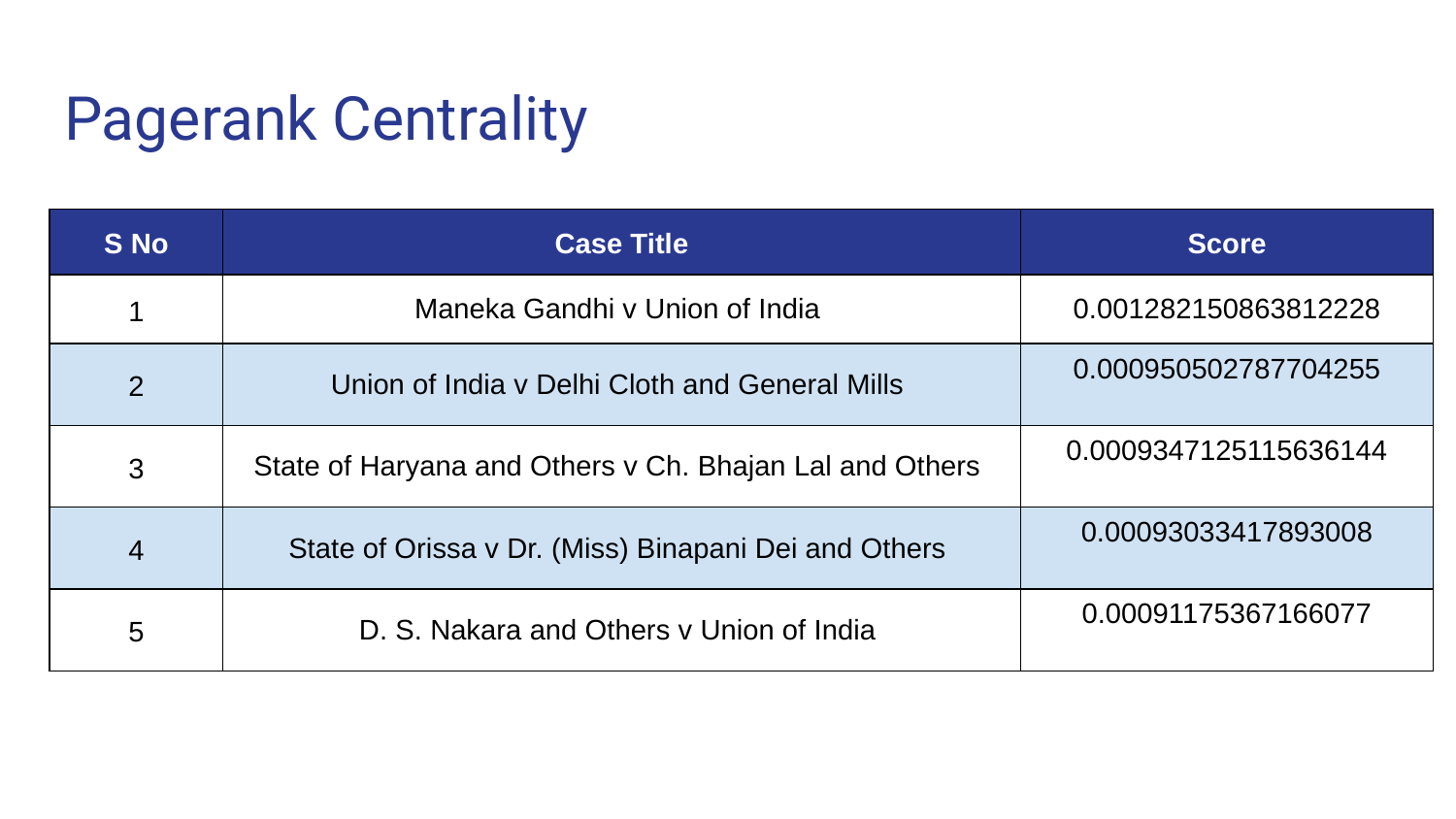

# Pagerank Centrality
| S No | Case Title | Score |
| --- | --- | --- |
| 1 | Maneka Gandhi v Union of India | 0.001282150863812228 |
| 2 | Union of India v Delhi Cloth and General Mills | 0.000950502787704255 |
| 3 | State of Haryana and Others v Ch. Bhajan Lal and Others | 0.0009347125115636144 |
| 4 | State of Orissa v Dr. (Miss) Binapani Dei and Others | 0.00093033417893008 |
| 5 | D. S. Nakara and Others v Union of India | 0.00091175367166077 |